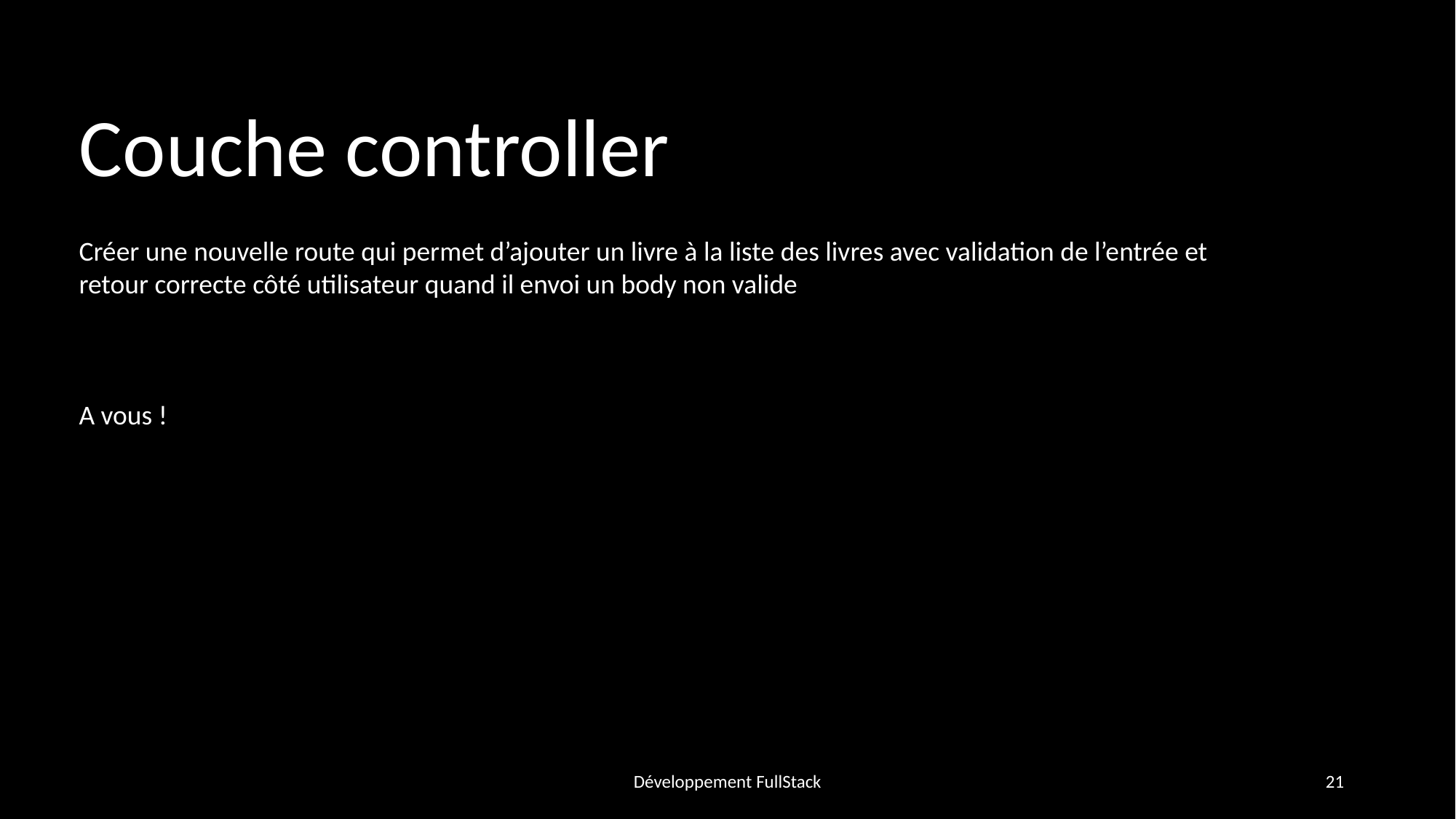

# Couche controller
Créer une nouvelle route qui permet d’ajouter un livre à la liste des livres avec validation de l’entrée et retour correcte côté utilisateur quand il envoi un body non valide

A vous !

Développement FullStack
21